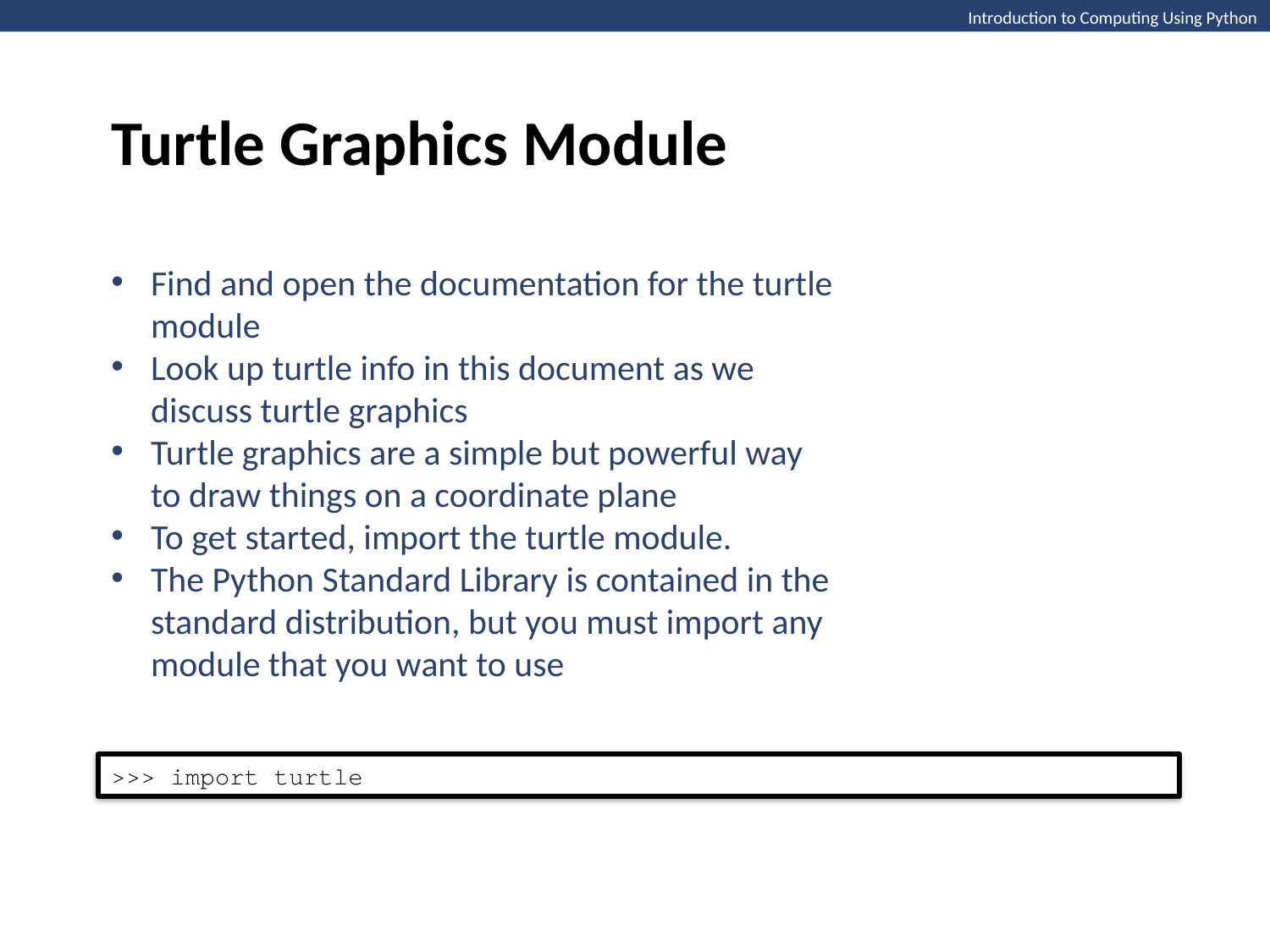

Turtle Graphics Module
Introduction to Computing Using Python
Find and open the documentation for the turtle module
Look up turtle info in this document as we discuss turtle graphics
Turtle graphics are a simple but powerful way to draw things on a coordinate plane
To get started, import the turtle module.
The Python Standard Library is contained in the standard distribution, but you must import any module that you want to use
>>> import turtle